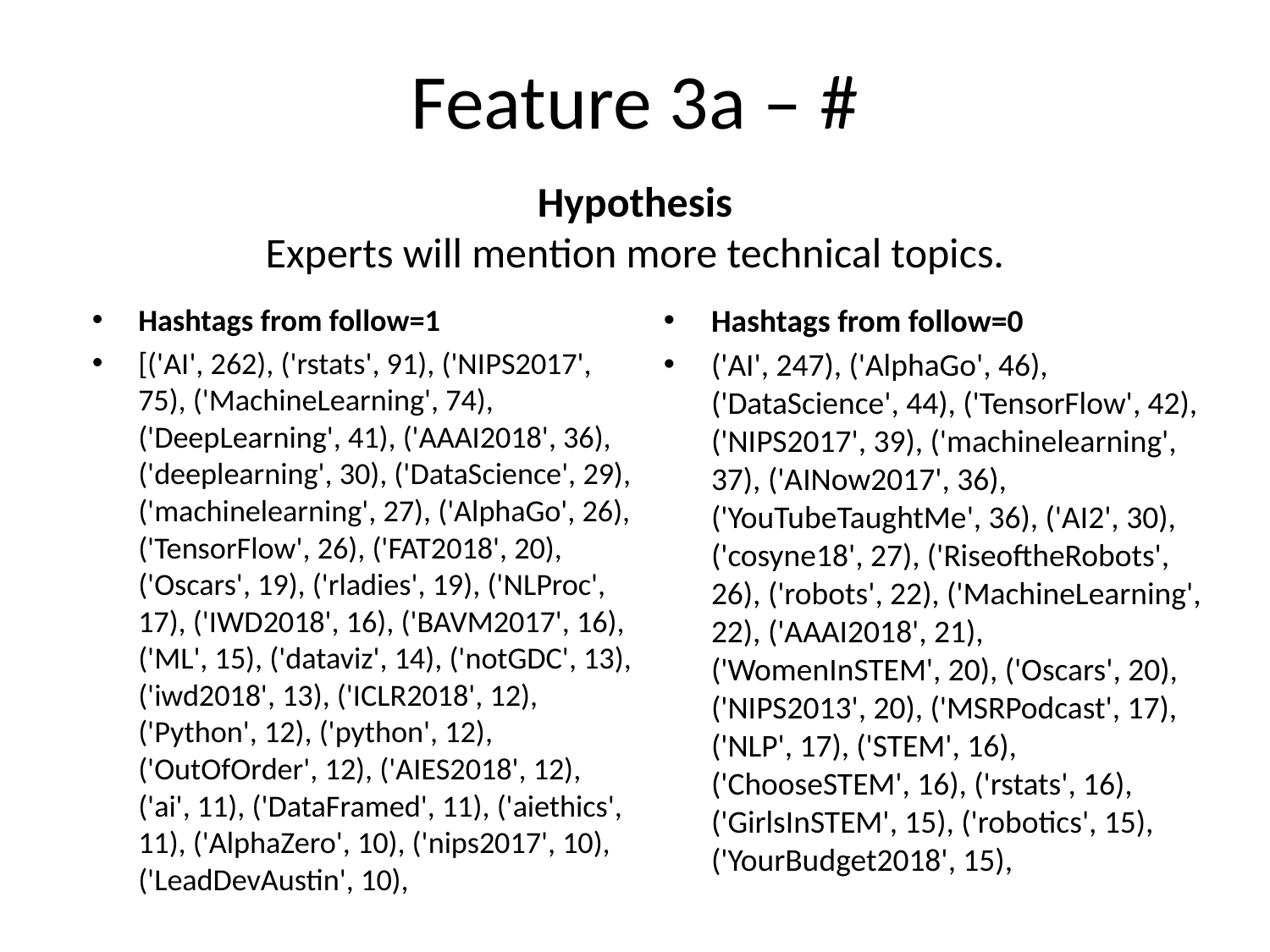

# Feature 3a – #
Hypothesis
Experts will mention more technical topics.
Hashtags from follow=1
[('AI', 262), ('rstats', 91), ('NIPS2017', 75), ('MachineLearning', 74), ('DeepLearning', 41), ('AAAI2018', 36), ('deeplearning', 30), ('DataScience', 29), ('machinelearning', 27), ('AlphaGo', 26), ('TensorFlow', 26), ('FAT2018', 20), ('Oscars', 19), ('rladies', 19), ('NLProc', 17), ('IWD2018', 16), ('BAVM2017', 16), ('ML', 15), ('dataviz', 14), ('notGDC', 13), ('iwd2018', 13), ('ICLR2018', 12), ('Python', 12), ('python', 12), ('OutOfOrder', 12), ('AIES2018', 12), ('ai', 11), ('DataFramed', 11), ('aiethics', 11), ('AlphaZero', 10), ('nips2017', 10), ('LeadDevAustin', 10),
Hashtags from follow=0
('AI', 247), ('AlphaGo', 46), ('DataScience', 44), ('TensorFlow', 42), ('NIPS2017', 39), ('machinelearning', 37), ('AINow2017', 36), ('YouTubeTaughtMe', 36), ('AI2', 30), ('cosyne18', 27), ('RiseoftheRobots', 26), ('robots', 22), ('MachineLearning', 22), ('AAAI2018', 21), ('WomenInSTEM', 20), ('Oscars', 20), ('NIPS2013', 20), ('MSRPodcast', 17), ('NLP', 17), ('STEM', 16), ('ChooseSTEM', 16), ('rstats', 16), ('GirlsInSTEM', 15), ('robotics', 15), ('YourBudget2018', 15),